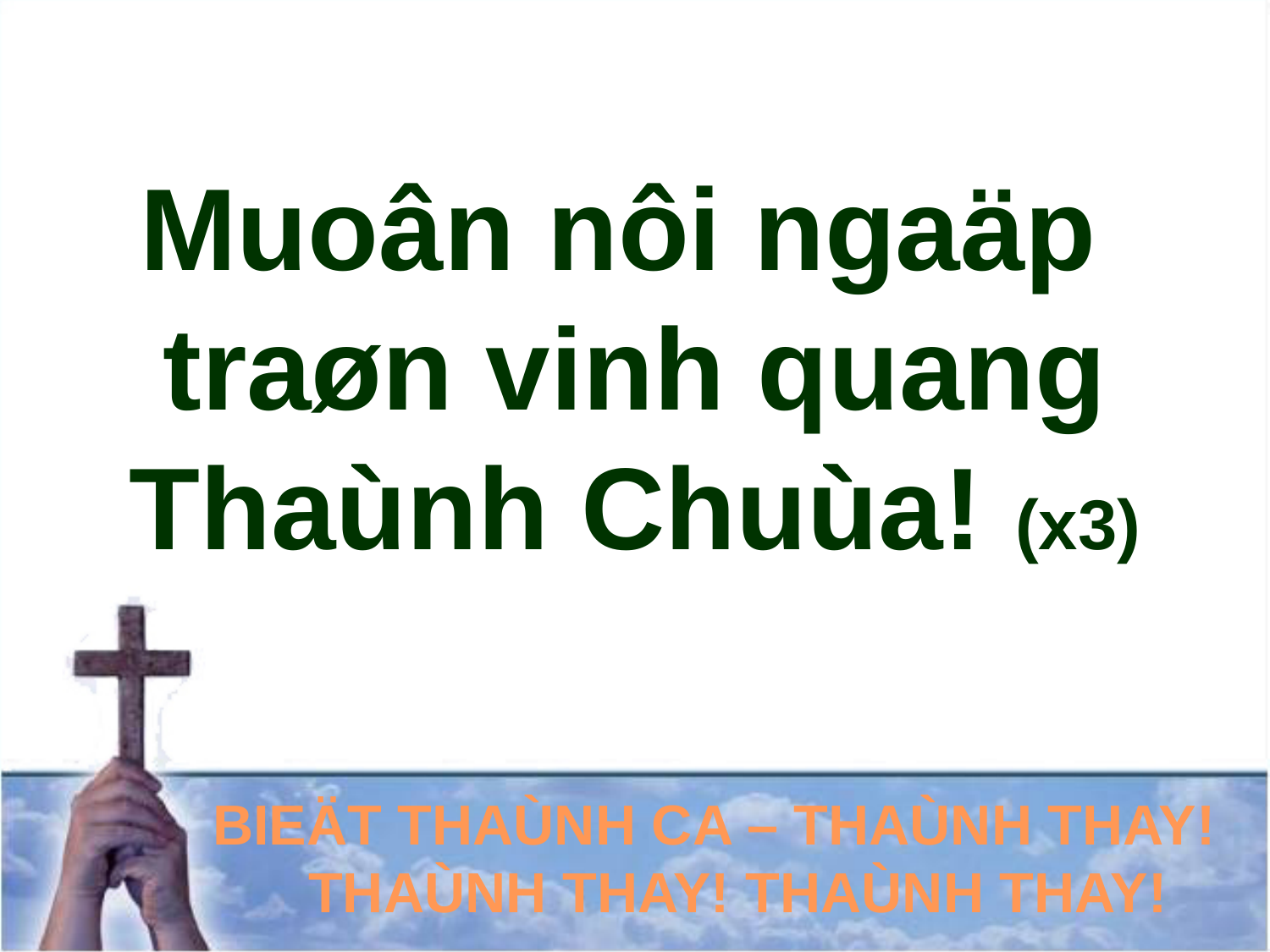

Muoân nôi ngaäp
traøn vinh quang
Thaùnh Chuùa! (x3)
BIEÄT THAÙNH CA – THAÙNH THAY! THAÙNH THAY! THAÙNH THAY!